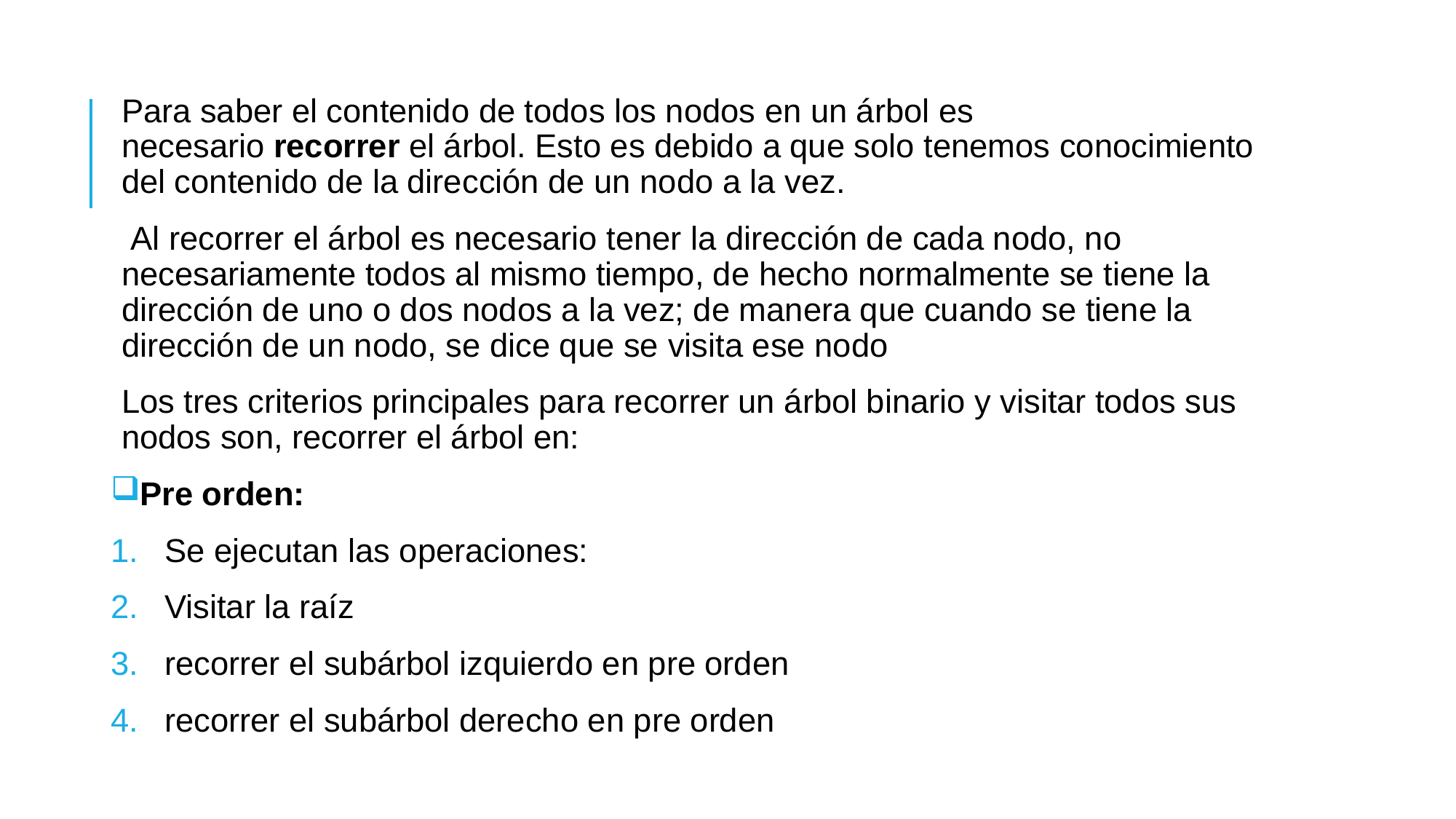

Para saber el contenido de todos los nodos en un árbol es necesario recorrer el árbol. Esto es debido a que solo tenemos conocimiento del contenido de la dirección de un nodo a la vez.
 Al recorrer el árbol es necesario tener la dirección de cada nodo, no necesariamente todos al mismo tiempo, de hecho normalmente se tiene la dirección de uno o dos nodos a la vez; de manera que cuando se tiene la dirección de un nodo, se dice que se visita ese nodo
Los tres criterios principales para recorrer un árbol binario y visitar todos sus nodos son, recorrer el árbol en:
Pre orden:
Se ejecutan las operaciones:
Visitar la raíz
recorrer el subárbol izquierdo en pre orden
recorrer el subárbol derecho en pre orden